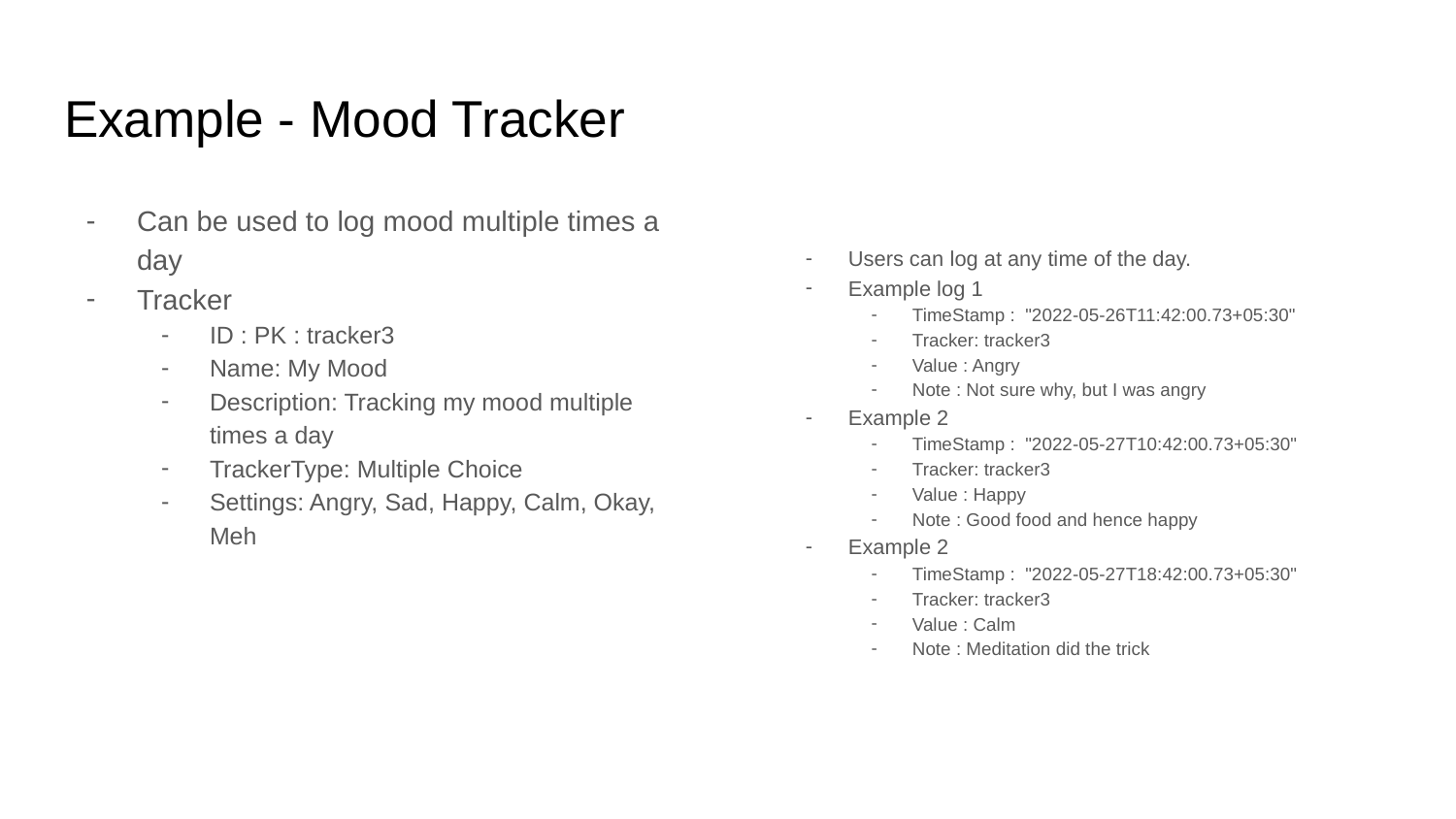

# Example - Mood Tracker
Can be used to log mood multiple times a day
Tracker
ID : PK : tracker3
Name: My Mood
Description: Tracking my mood multiple times a day
TrackerType: Multiple Choice
Settings: Angry, Sad, Happy, Calm, Okay, Meh

Users can log at any time of the day.
Example log 1
TimeStamp :  "2022-05-26T11:42:00.73+05:30"
Tracker: tracker3
Value : Angry
Note : Not sure why, but I was angry
Example 2
TimeStamp :  "2022-05-27T10:42:00.73+05:30"
Tracker: tracker3
Value : Happy
Note : Good food and hence happy
Example 2
TimeStamp :  "2022-05-27T18:42:00.73+05:30"
Tracker: tracker3
Value : Calm
Note : Meditation did the trick